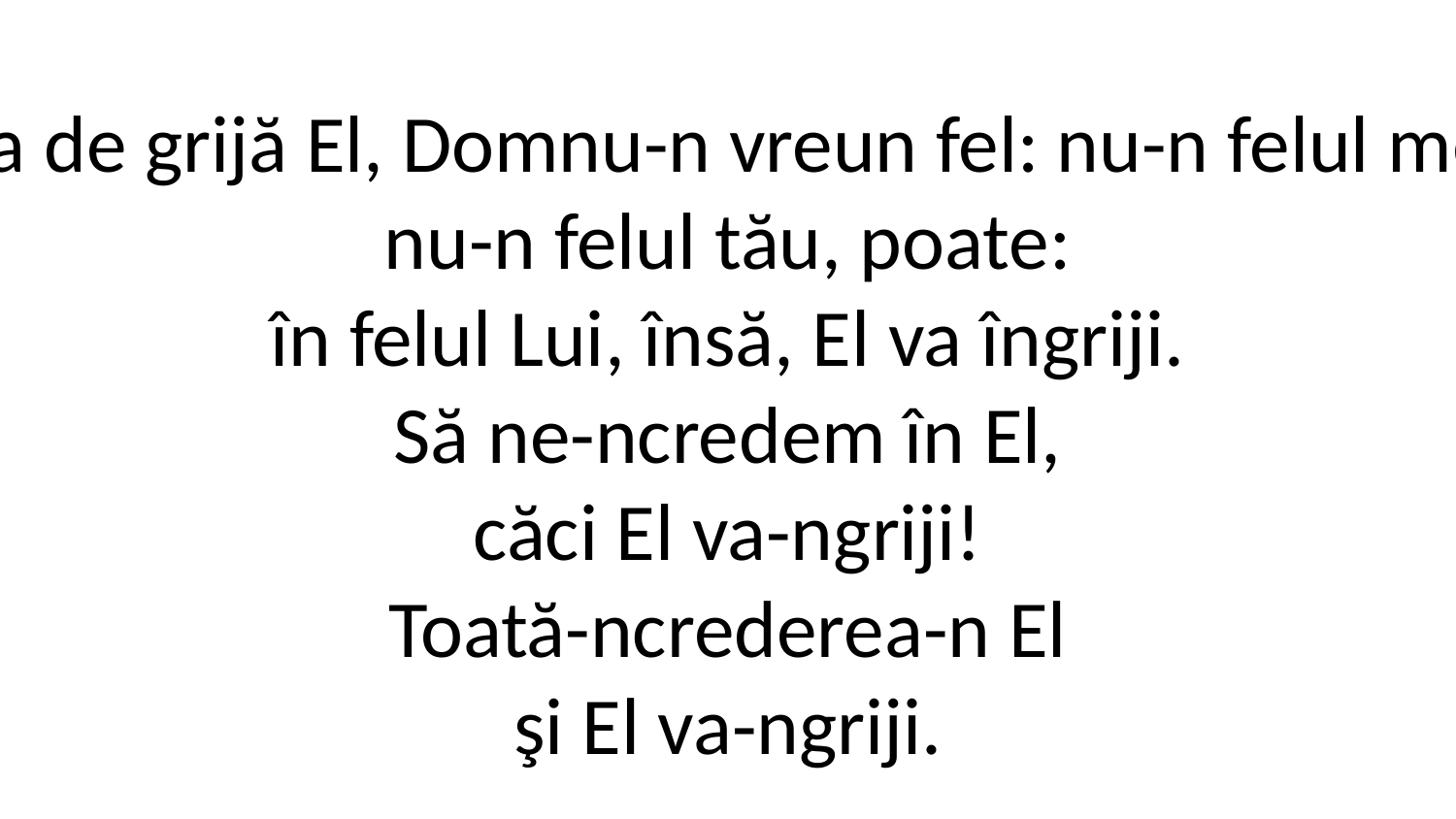

1. Purta-va de grijă El, Domnu-n vreun fel: nu-n felul meu, poate,
nu-n felul tău, poate:
în felul Lui, însă, El va îngriji.
Să ne-ncredem în El,
căci El va-ngriji!
Toată-ncrederea-n El
şi El va-ngriji.